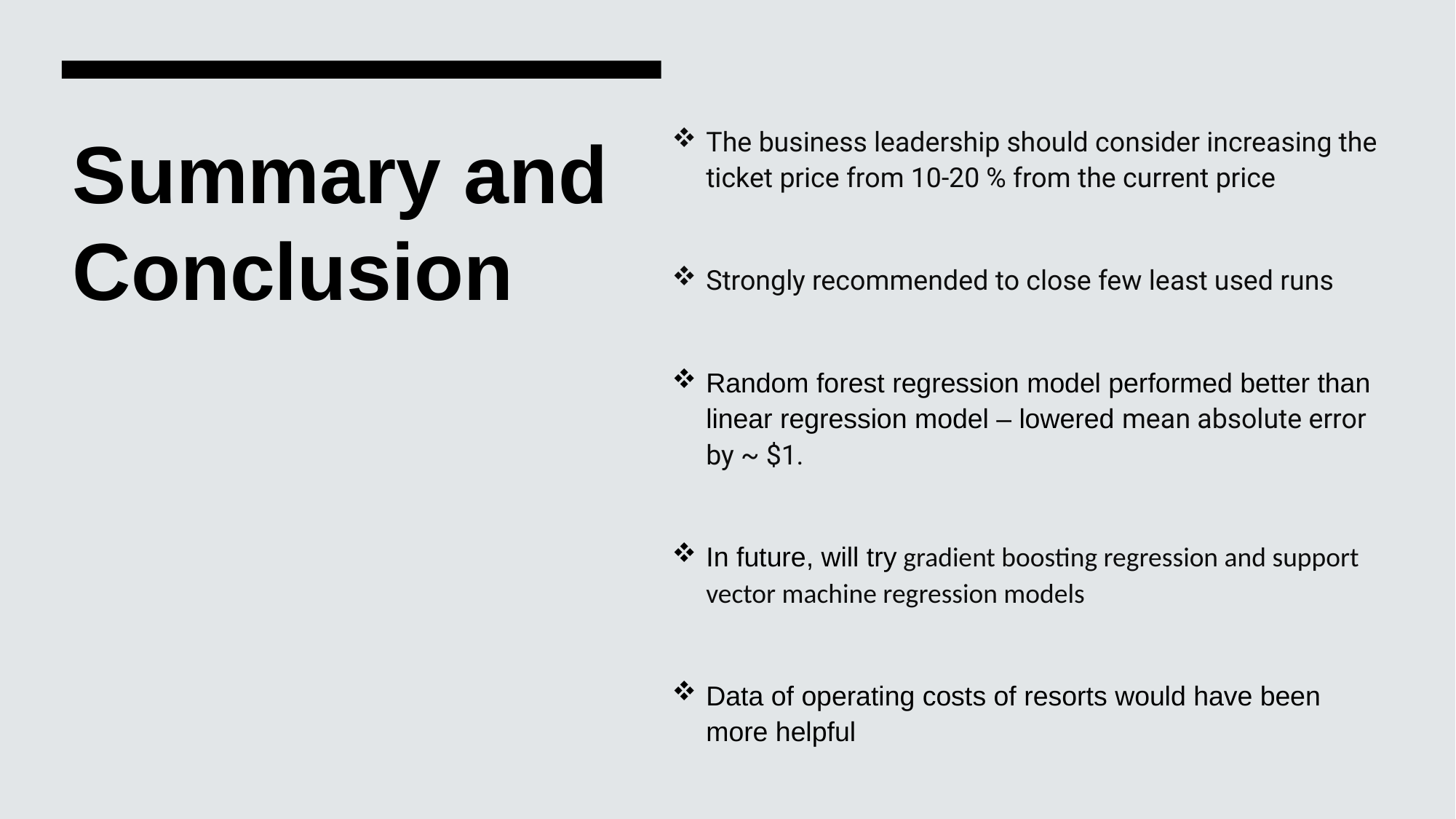

The business leadership should consider increasing the ticket price from 10-20 % from the current price

Strongly recommended to close few least used runs

Random forest regression model performed better than linear regression model – lowered mean absolute error by ~ $1.

In future, will try gradient boosting regression and support vector machine regression models

Data of operating costs of resorts would have been more helpful
# Summary and Conclusion